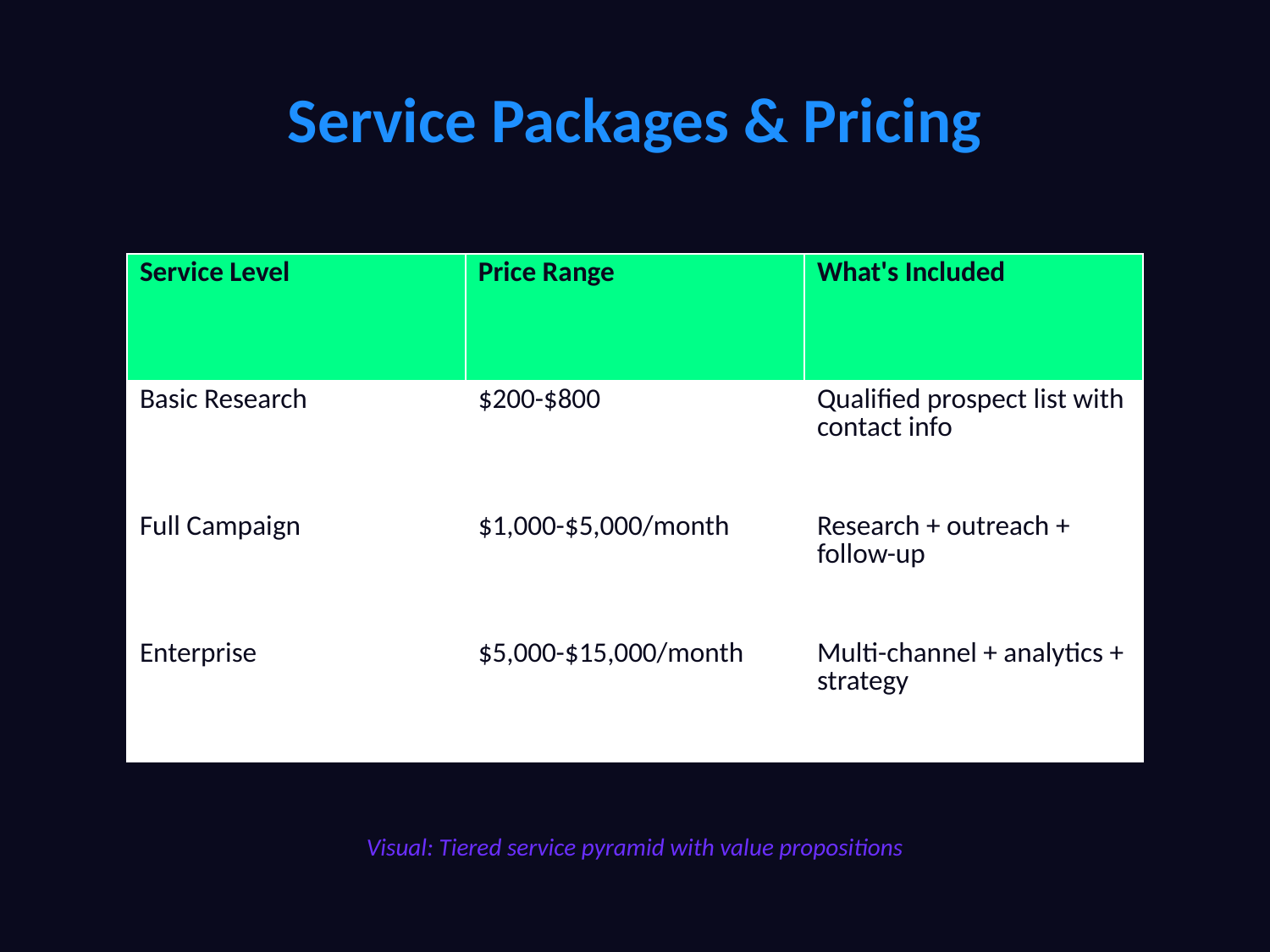

# Service Packages & Pricing
| Service Level | Price Range | What's Included |
| --- | --- | --- |
| Basic Research | $200-$800 | Qualified prospect list with contact info |
| Full Campaign | $1,000-$5,000/month | Research + outreach + follow-up |
| Enterprise | $5,000-$15,000/month | Multi-channel + analytics + strategy |
Visual: Tiered service pyramid with value propositions